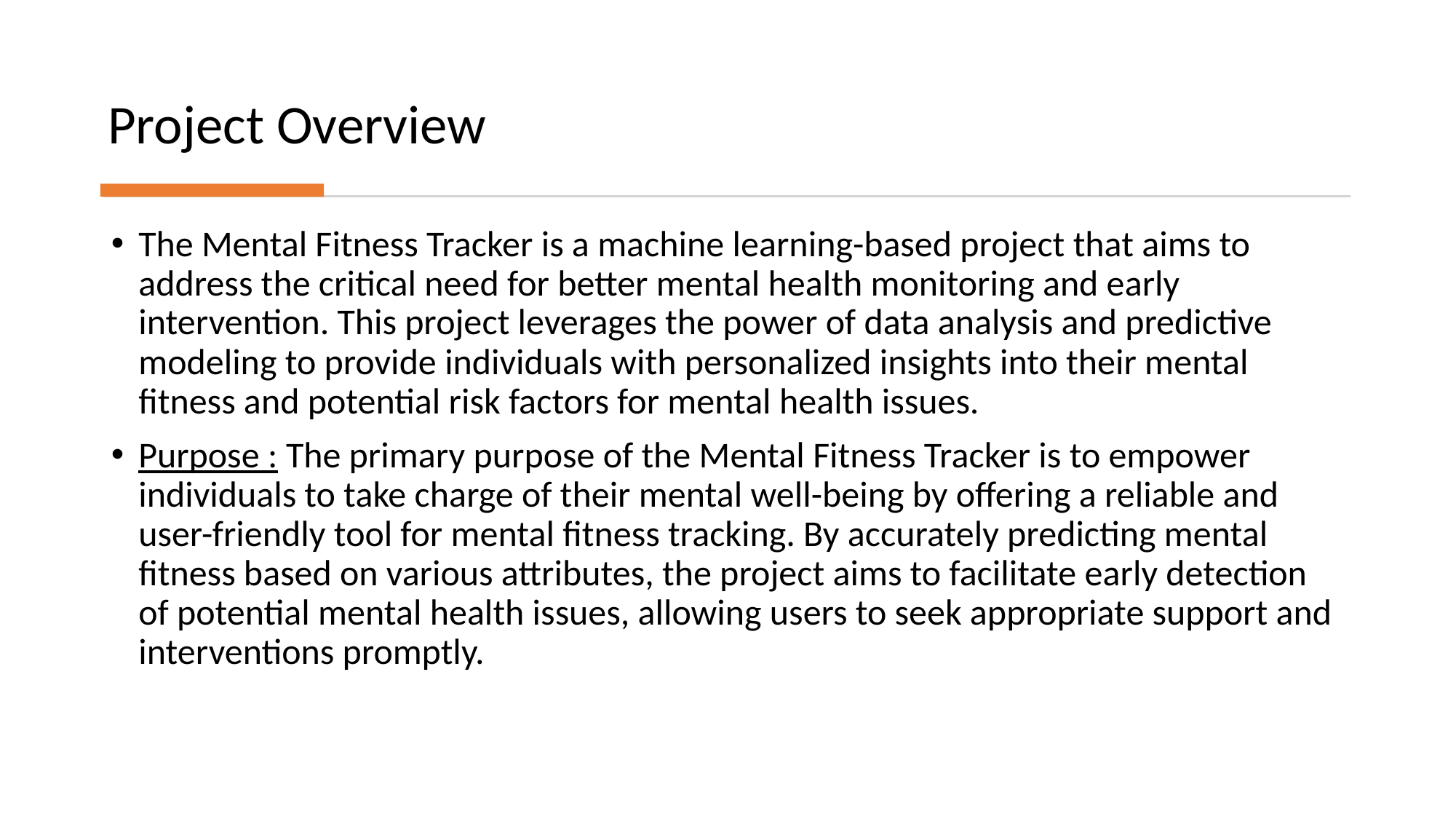

# Project Overview

The Mental Fitness Tracker is a machine learning-based project that aims to address the critical need for better mental health monitoring and early intervention. This project leverages the power of data analysis and predictive modeling to provide individuals with personalized insights into their mental fitness and potential risk factors for mental health issues.
Purpose : The primary purpose of the Mental Fitness Tracker is to empower individuals to take charge of their mental well-being by offering a reliable and user-friendly tool for mental fitness tracking. By accurately predicting mental fitness based on various attributes, the project aims to facilitate early detection of potential mental health issues, allowing users to seek appropriate support and interventions promptly.